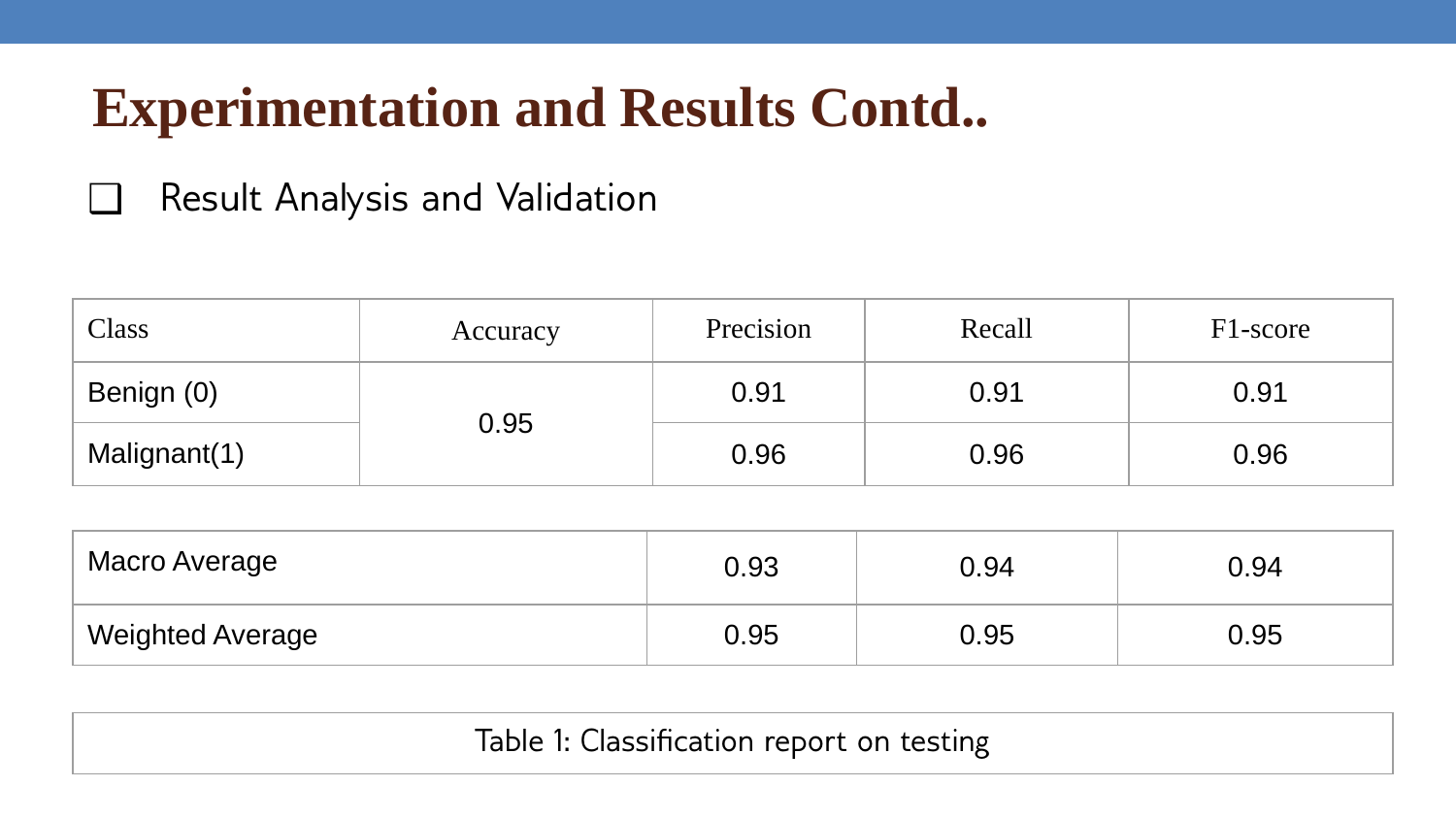

# Experimentation and Results Contd..
Result Analysis and Validation
| Class | Accuracy | Precision | Recall | F1-score |
| --- | --- | --- | --- | --- |
| Benign (0) | 0.95 | 0.91 | 0.91 | 0.91 |
| Malignant(1) |  | 0.96 | 0.96 | 0.96 |
| Macro Average | 0.93 | 0.94 | 0.94 |
| --- | --- | --- | --- |
| Weighted Average | 0.95 | 0.95 | 0.95 |
| Table 1: Classification report on testing |
| --- |